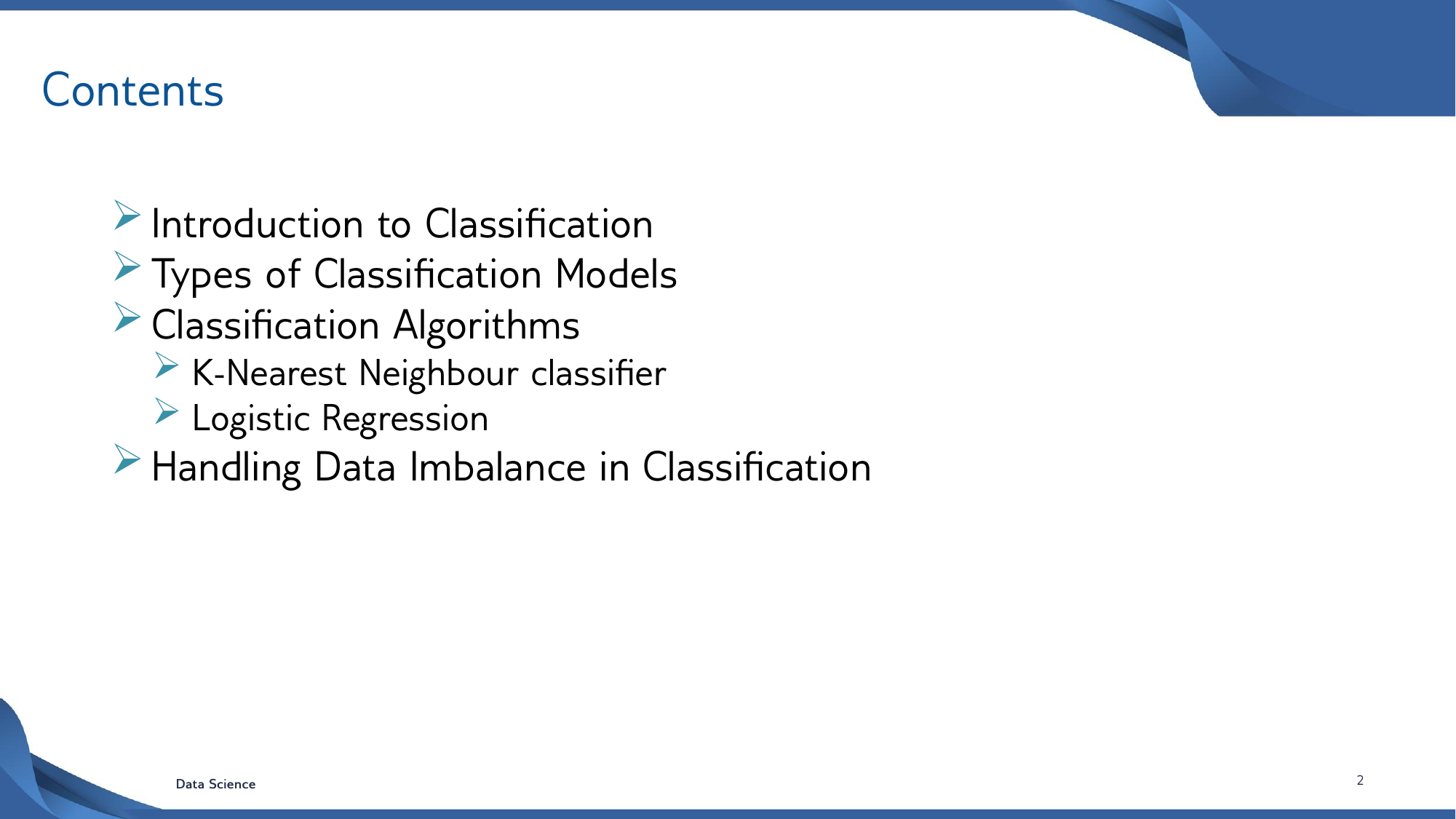

# Contents
Introduction to Classification
Types of Classification Models
Classification Algorithms
K-Nearest Neighbour classifier
Logistic Regression
Handling Data Imbalance in Classification